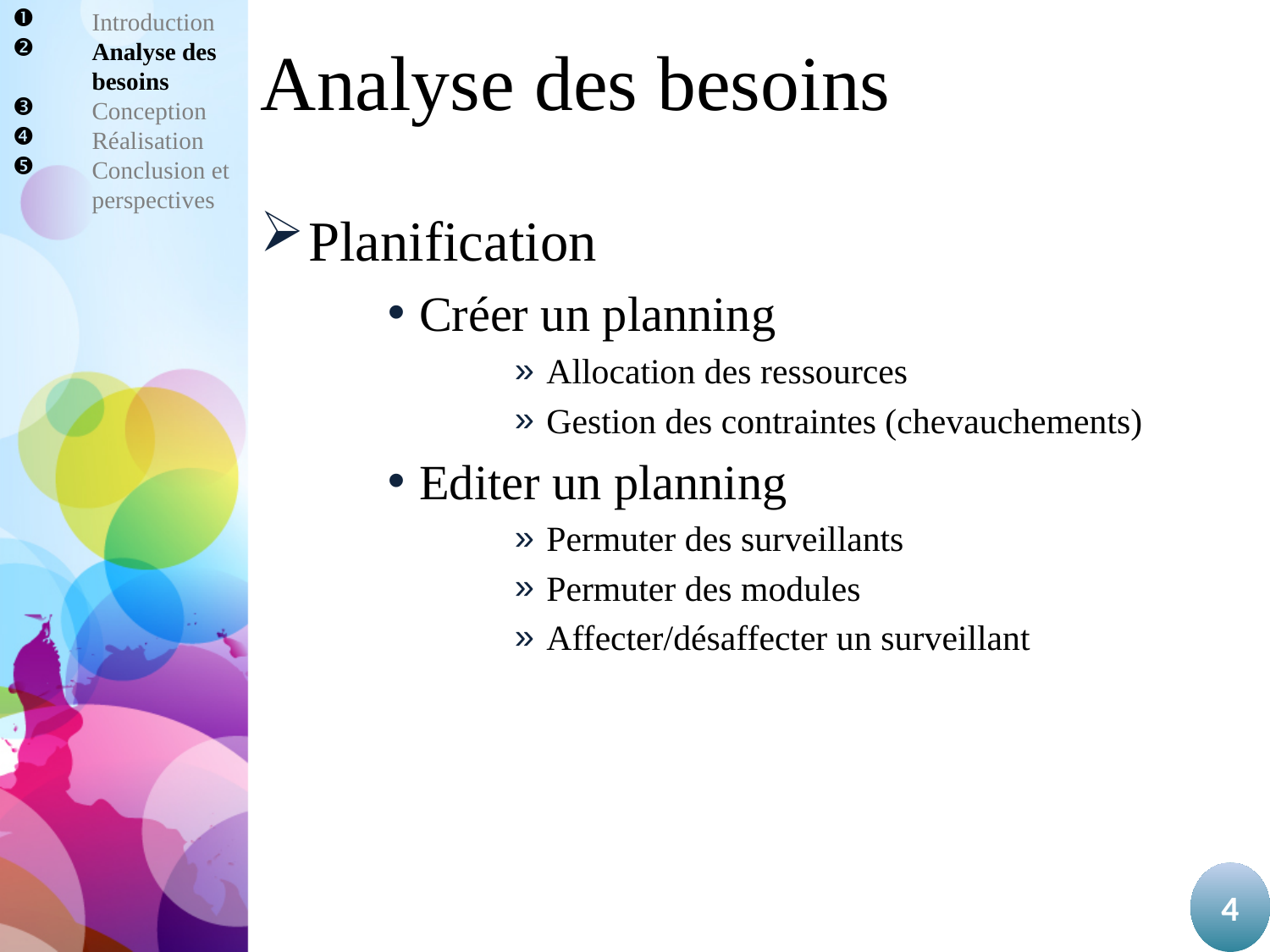

Introduction
Analyse des besoins
Conception
Réalisation
Conclusion et perspectives

# Analyse des besoins
Planification
Créer un planning
Allocation des ressources
Gestion des contraintes (chevauchements)
Editer un planning
Permuter des surveillants
Permuter des modules
Affecter/désaffecter un surveillant

4